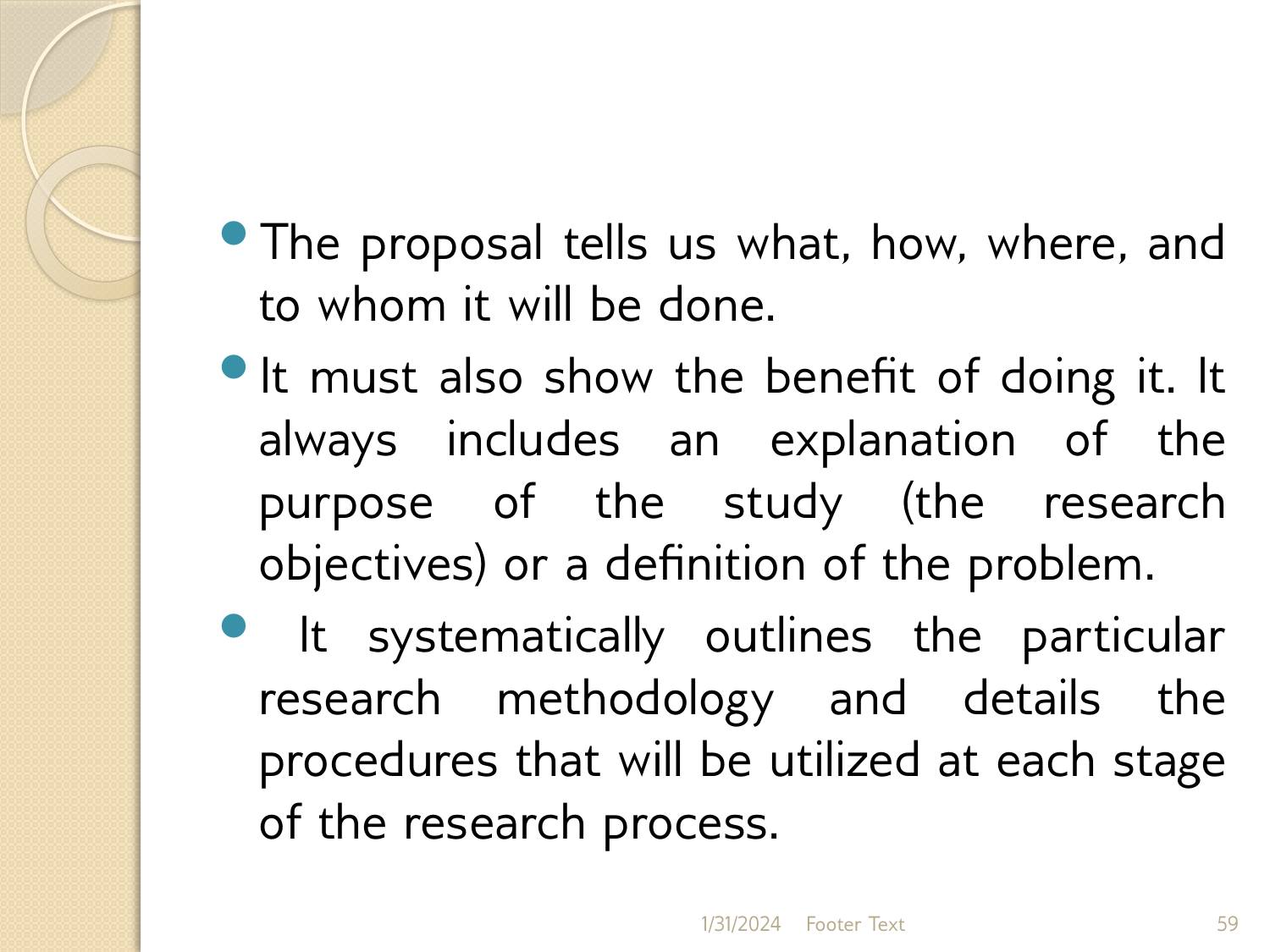

#
The proposal tells us what, how, where, and to whom it will be done.
It must also show the benefit of doing it. It always includes an explanation of the purpose of the study (the research objectives) or a definition of the problem.
 It systematically outlines the particular research methodology and details the procedures that will be utilized at each stage of the research process.
1/31/2024
Footer Text
59